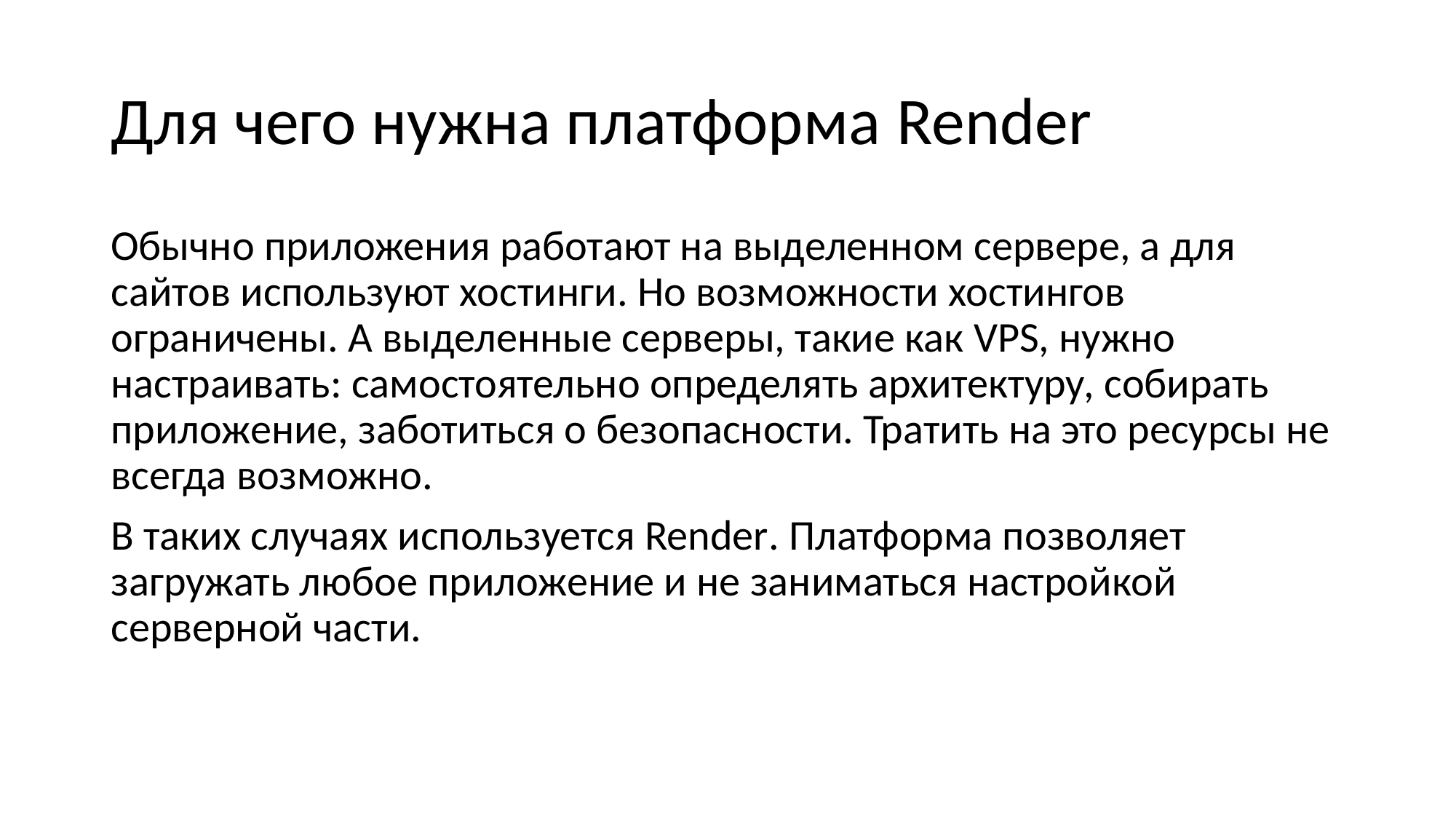

# Для чего нужна платформа Render
Обычно приложения работают на выделенном сервере, а для сайтов используют хостинги. Но возможности хостингов ограничены. А выделенные серверы, такие как VPS, нужно настраивать: самостоятельно определять архитектуру, собирать приложение, заботиться о безопасности. Тратить на это ресурсы не всегда возможно.
В таких случаях используется Render. Платформа позволяет загружать любое приложение и не заниматься настройкой серверной части.